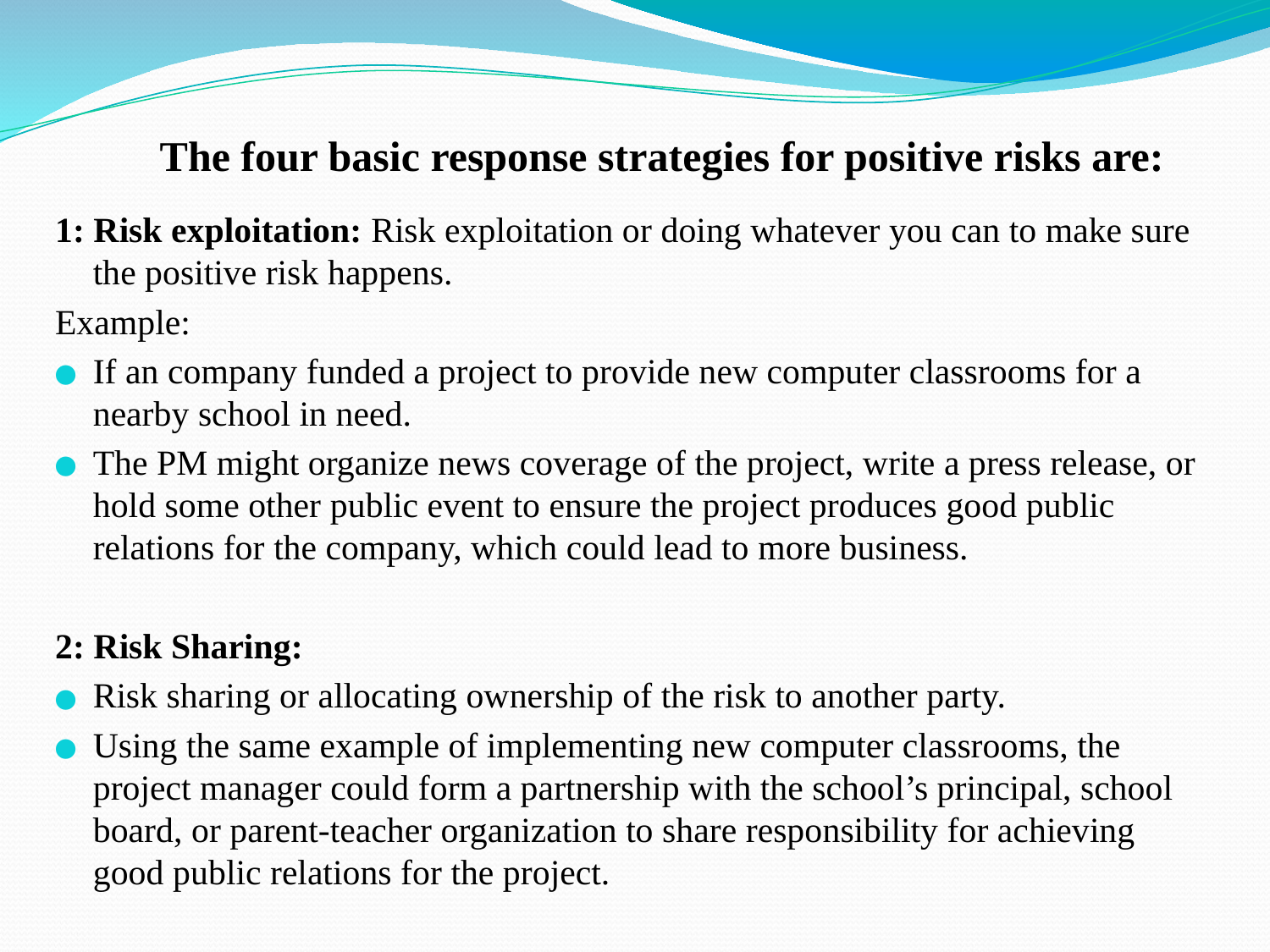

# The four basic response strategies for positive risks are:
1: Risk exploitation: Risk exploitation or doing whatever you can to make sure the positive risk happens.
Example:
If an company funded a project to provide new computer classrooms for a nearby school in need.
The PM might organize news coverage of the project, write a press release, or hold some other public event to ensure the project produces good public relations for the company, which could lead to more business.

2: Risk Sharing:
Risk sharing or allocating ownership of the risk to another party.
Using the same example of implementing new computer classrooms, the project manager could form a partnership with the school’s principal, school board, or parent-teacher organization to share responsibility for achieving good public relations for the project.